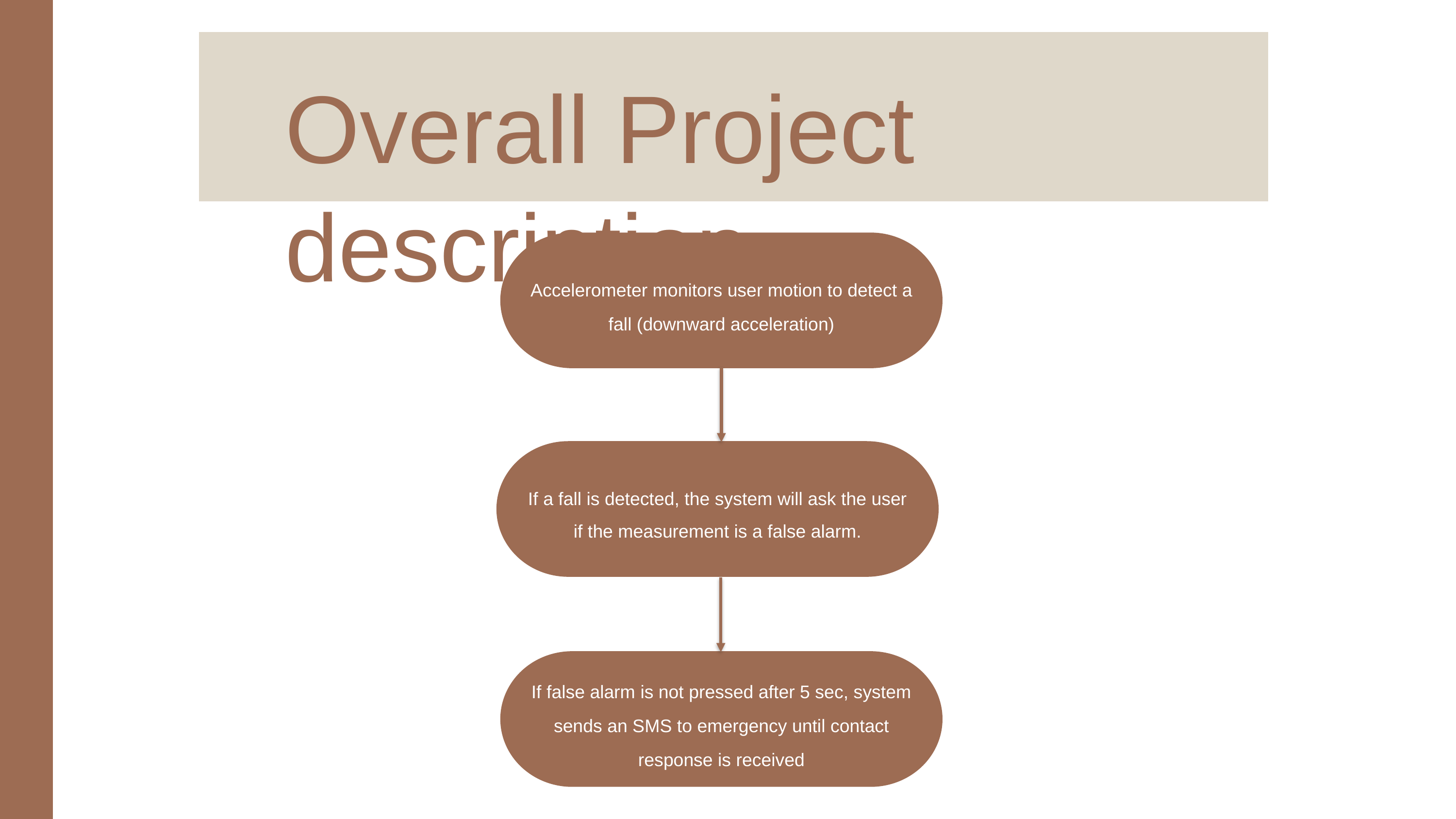

Overall Project description
Accelerometer monitors user motion to detect a fall (downward acceleration)
If a fall is detected, the system will ask the user if the measurement is a false alarm.
If false alarm is not pressed after 5 sec, system sends an SMS to emergency until contact response is received